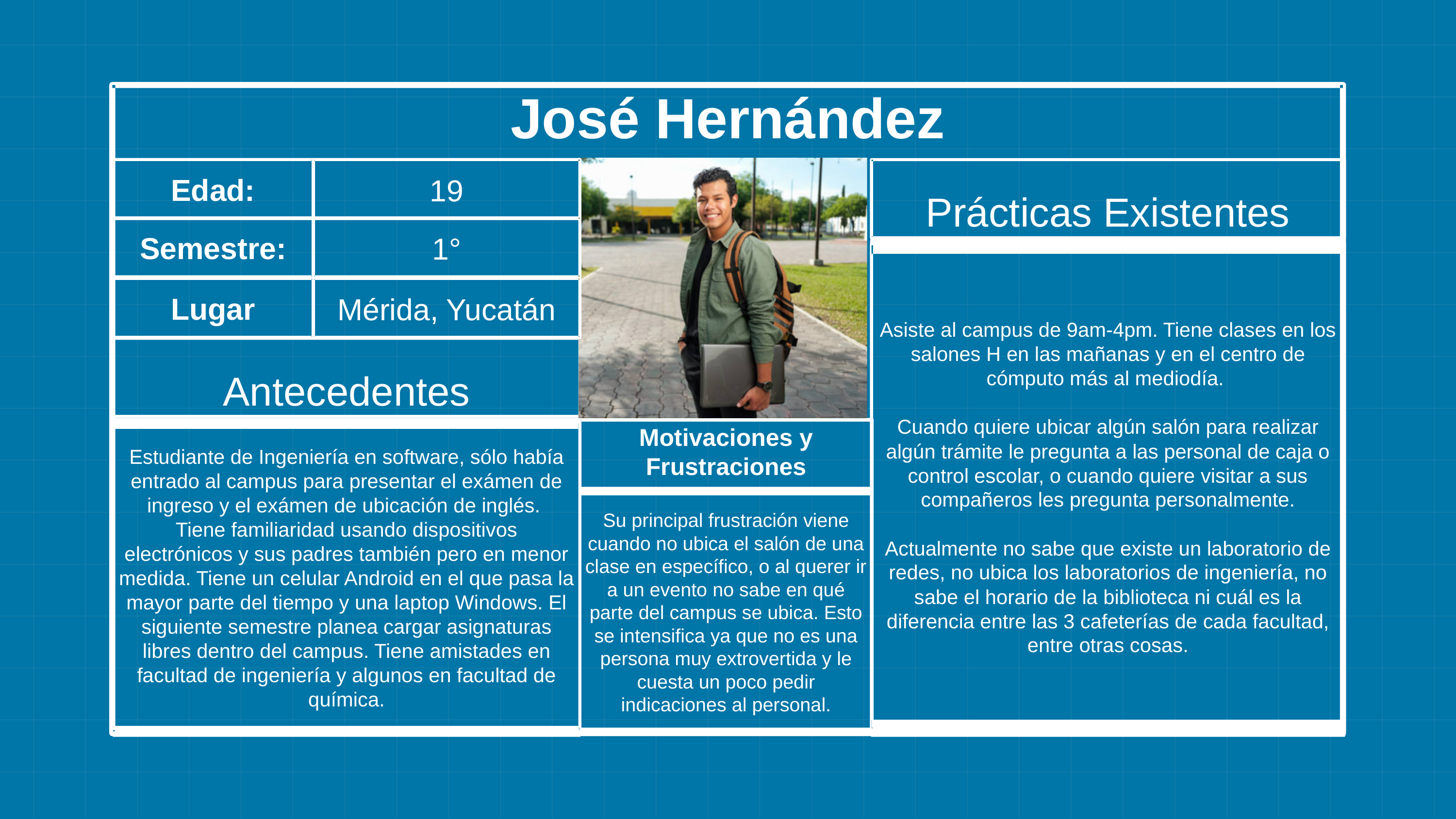

José Hernández

Edad:

19

Prácticas Existentes

Semestre:

1°

Asiste al campus de 9am-4pm. Tiene clases en los salones H en las mañanas y en el centro de cómputo más al mediodía.

Cuando quiere ubicar algún salón para realizar algún trámite le pregunta a las personal de caja o control escolar, o cuando quiere visitar a sus compañeros les pregunta personalmente.

Actualmente no sabe que existe un laboratorio de redes, no ubica los laboratorios de ingeniería, no sabe el horario de la biblioteca ni cuál es la diferencia entre las 3 cafeterías de cada facultad, entre otras cosas.

Lugar

Mérida, Yucatán

Antecedentes

Estudiante de Ingeniería en software, sólo había entrado al campus para presentar el exámen de ingreso y el exámen de ubicación de inglés.
Tiene familiaridad usando dispositivos electrónicos y sus padres también pero en menor medida. Tiene un celular Android en el que pasa la mayor parte del tiempo y una laptop Windows. El siguiente semestre planea cargar asignaturas libres dentro del campus. Tiene amistades en facultad de ingeniería y algunos en facultad de química.

Motivaciones y Frustraciones

Su principal frustración viene cuando no ubica el salón de una clase en específico, o al querer ir a un evento no sabe en qué parte del campus se ubica. Esto se intensifica ya que no es una persona muy extrovertida y le cuesta un poco pedir indicaciones al personal.